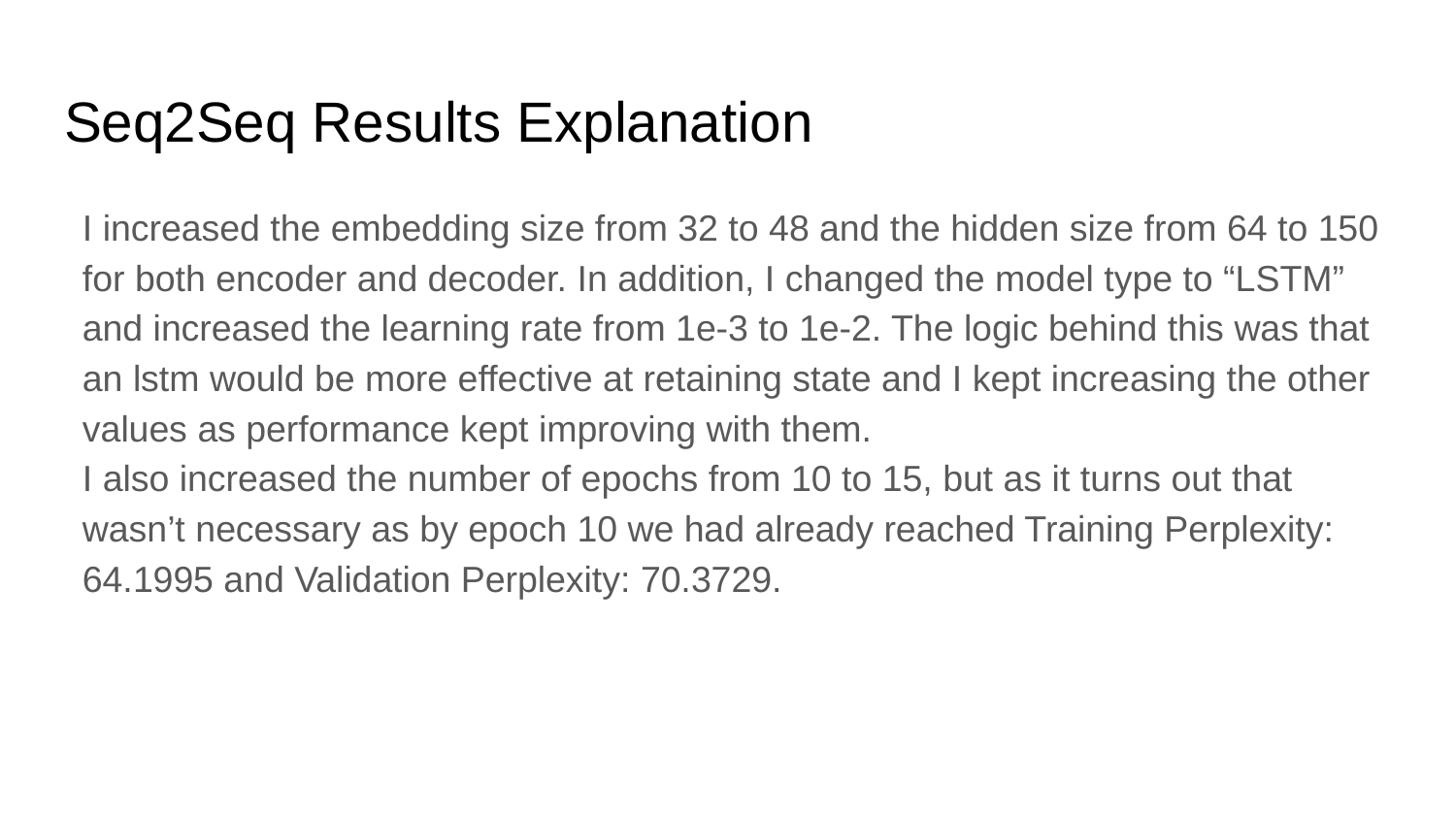

# Seq2Seq Results Explanation
I increased the embedding size from 32 to 48 and the hidden size from 64 to 150 for both encoder and decoder. In addition, I changed the model type to “LSTM” and increased the learning rate from 1e-3 to 1e-2. The logic behind this was that an lstm would be more effective at retaining state and I kept increasing the other values as performance kept improving with them.
I also increased the number of epochs from 10 to 15, but as it turns out that wasn’t necessary as by epoch 10 we had already reached Training Perplexity: 64.1995 and Validation Perplexity: 70.3729.